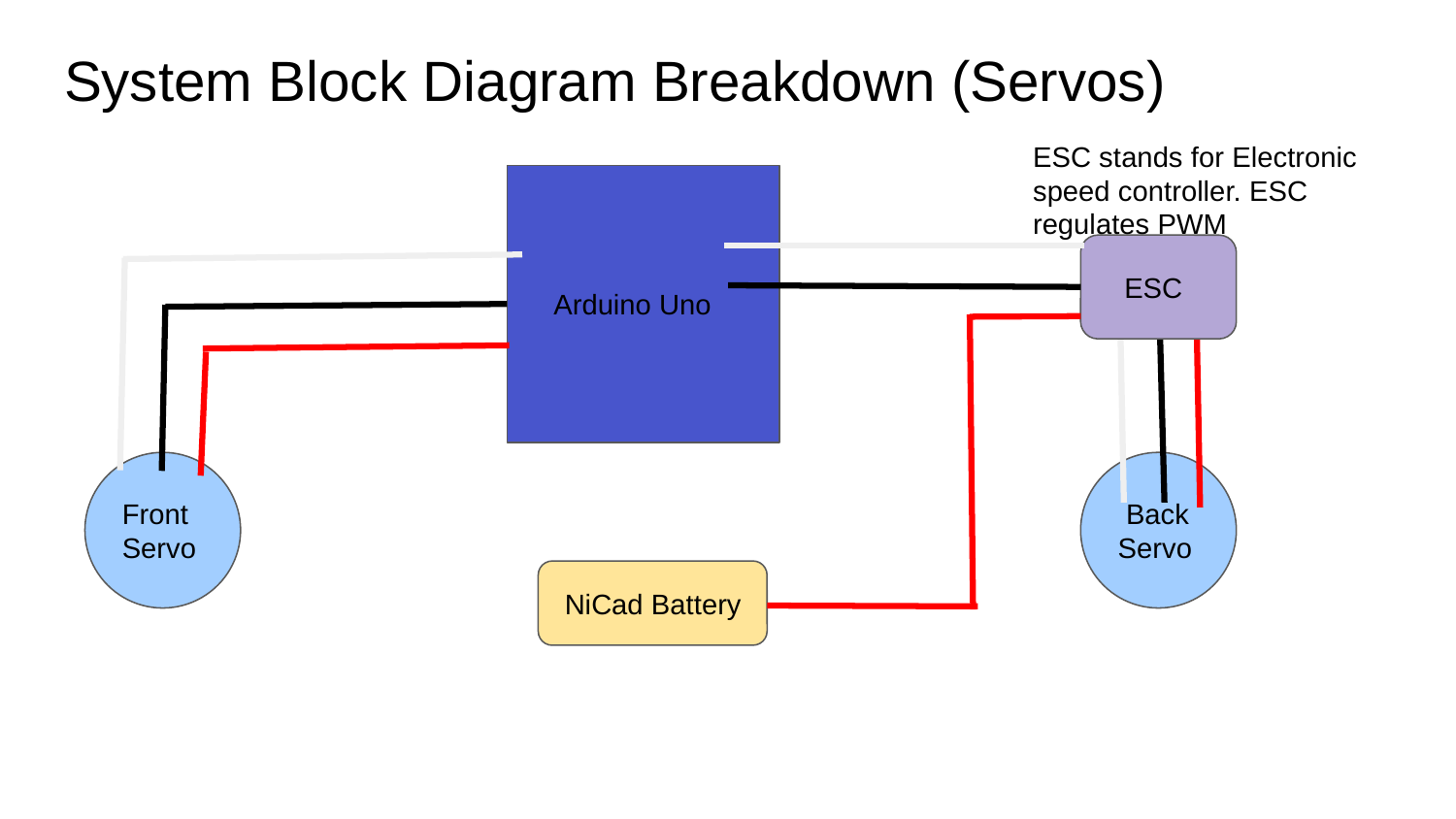

# System Block Diagram Breakdown (Servos)
ESC stands for Electronic speed controller. ESC regulates PWM
    Arduino Uno
   ESC
Front Servo
 Back Servo
 NiCad Battery